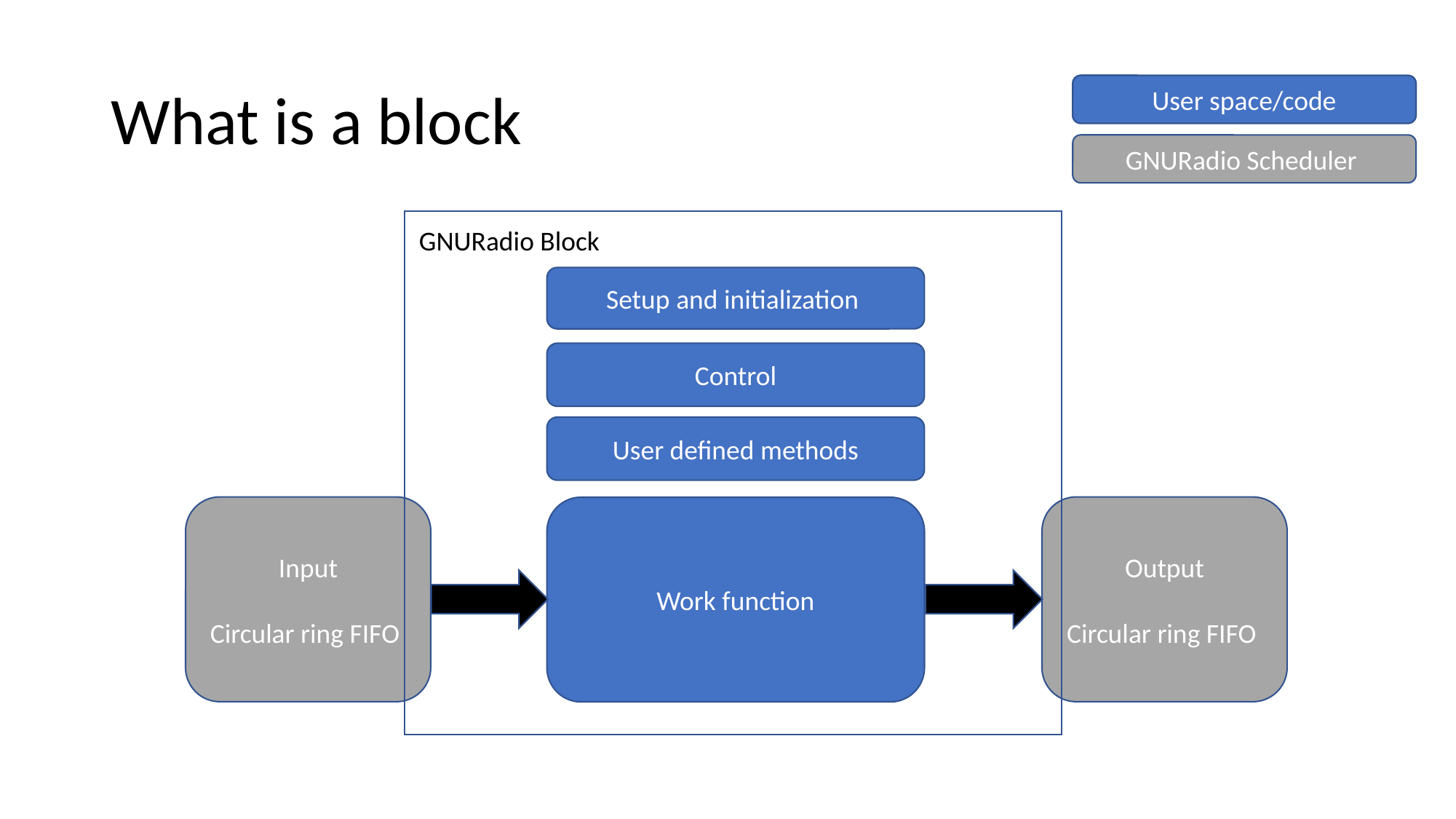

# What is a block
User space/code
User space/code
GNURadio Scheduler

GNURadio Block
Setup and initialization
Control
User defined methods
Output

Circular ring FIFO
Input

Circular ring FIFO
Work function